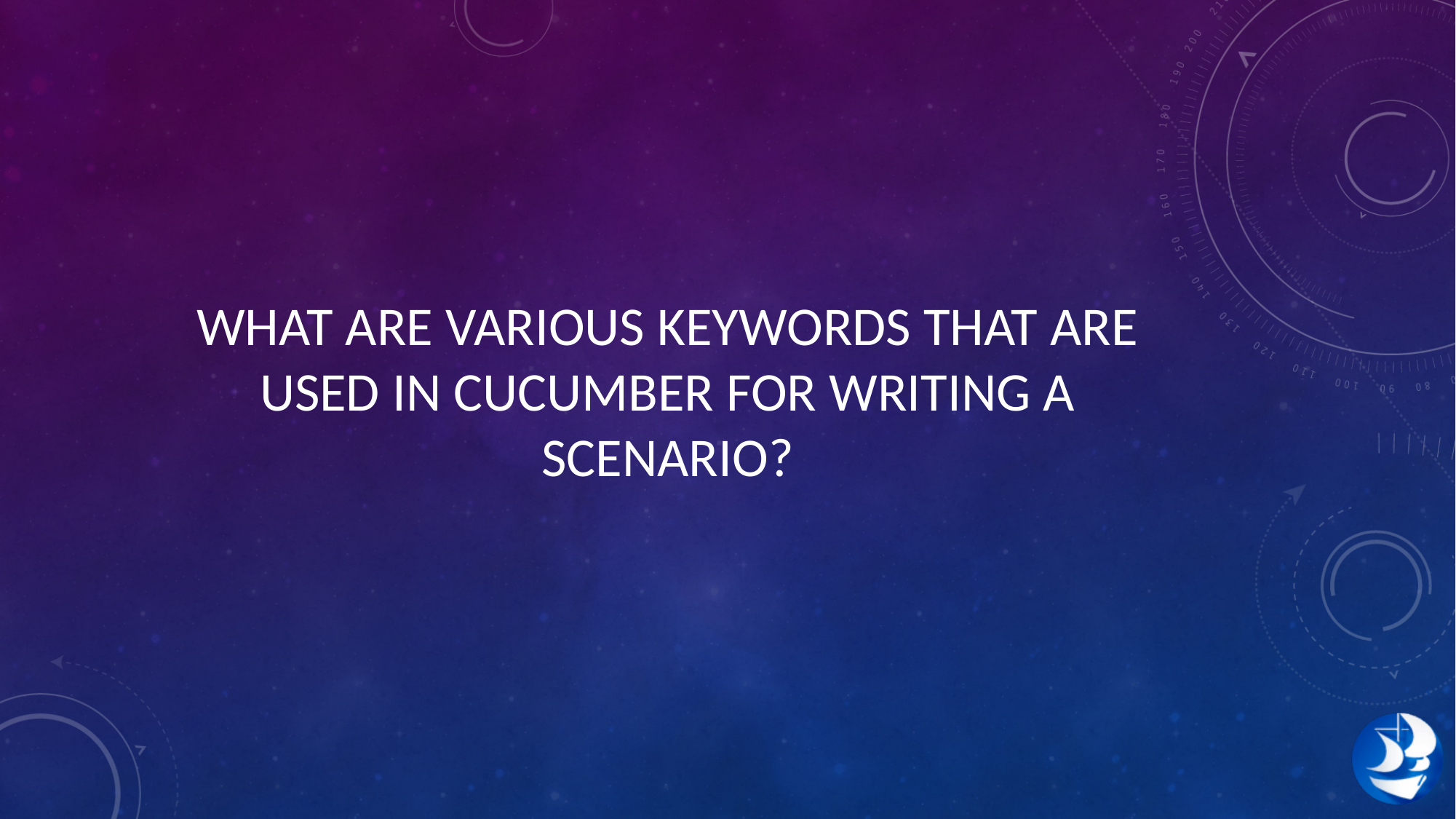

# What are various keywords that are used in cucumber for writing a scenario?